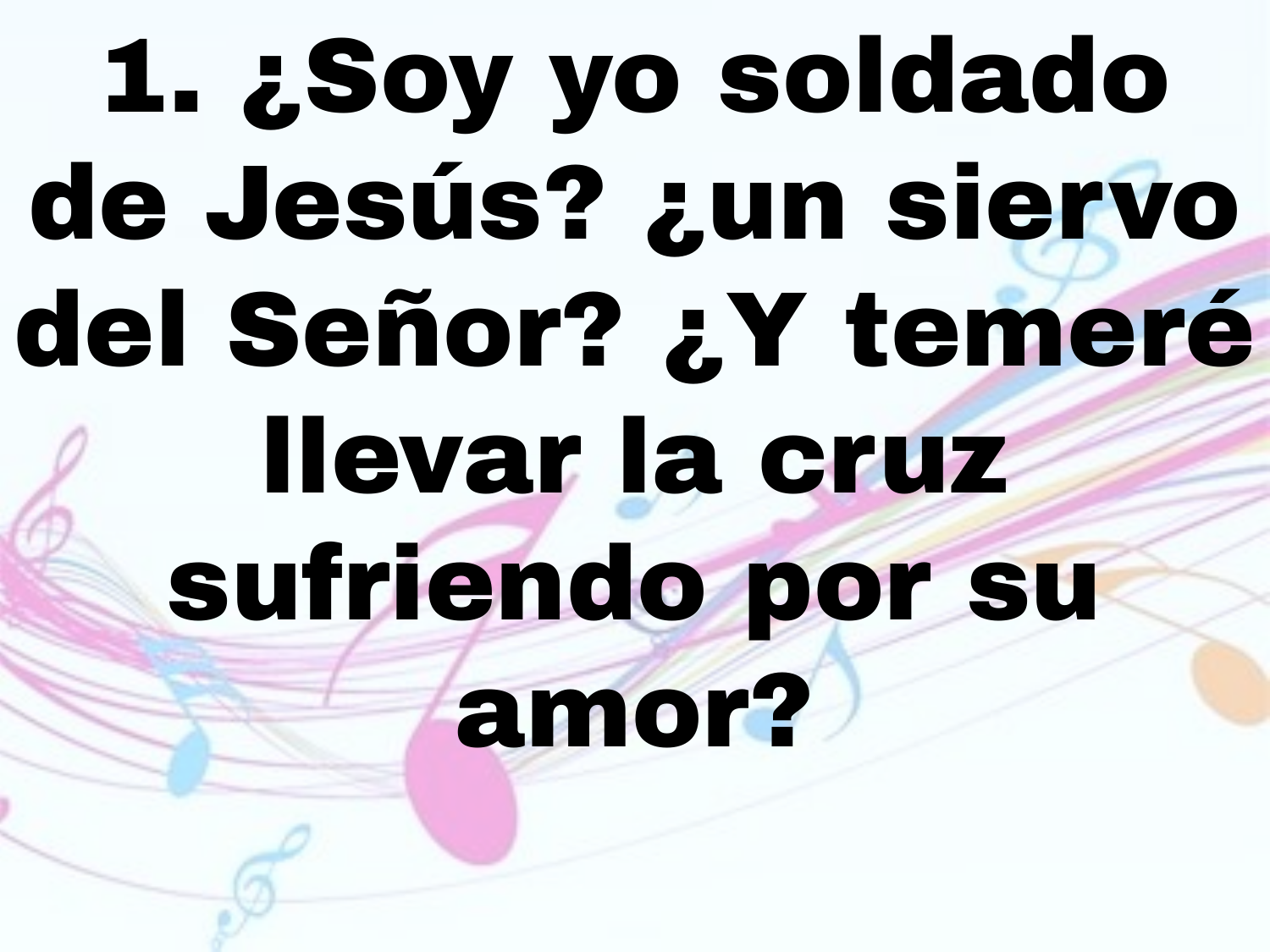

1. ¿Soy yo soldado de Jesús? ¿un siervo del Señor? ¿Y temeré llevar la cruz sufriendo por su amor?